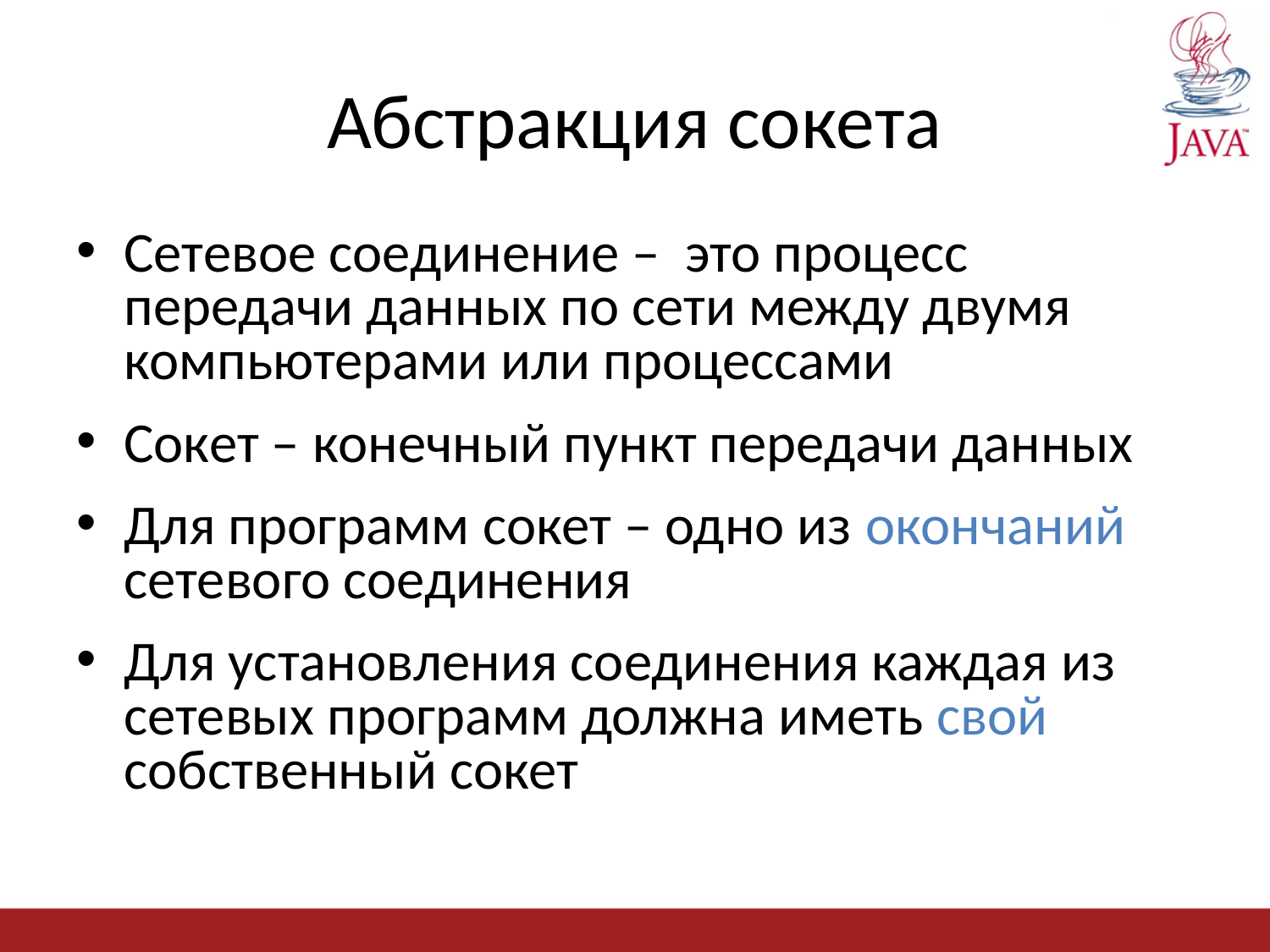

# Абстракция сокета
Сетевое соединение –  это процесс передачи данных по сети между двумя компьютерами или процессами
Сокет – конечный пункт передачи данных
Для программ сокет – одно из окончаний сетевого соединения
Для установления соединения каждая из сетевых программ должна иметь свой собственный сокет